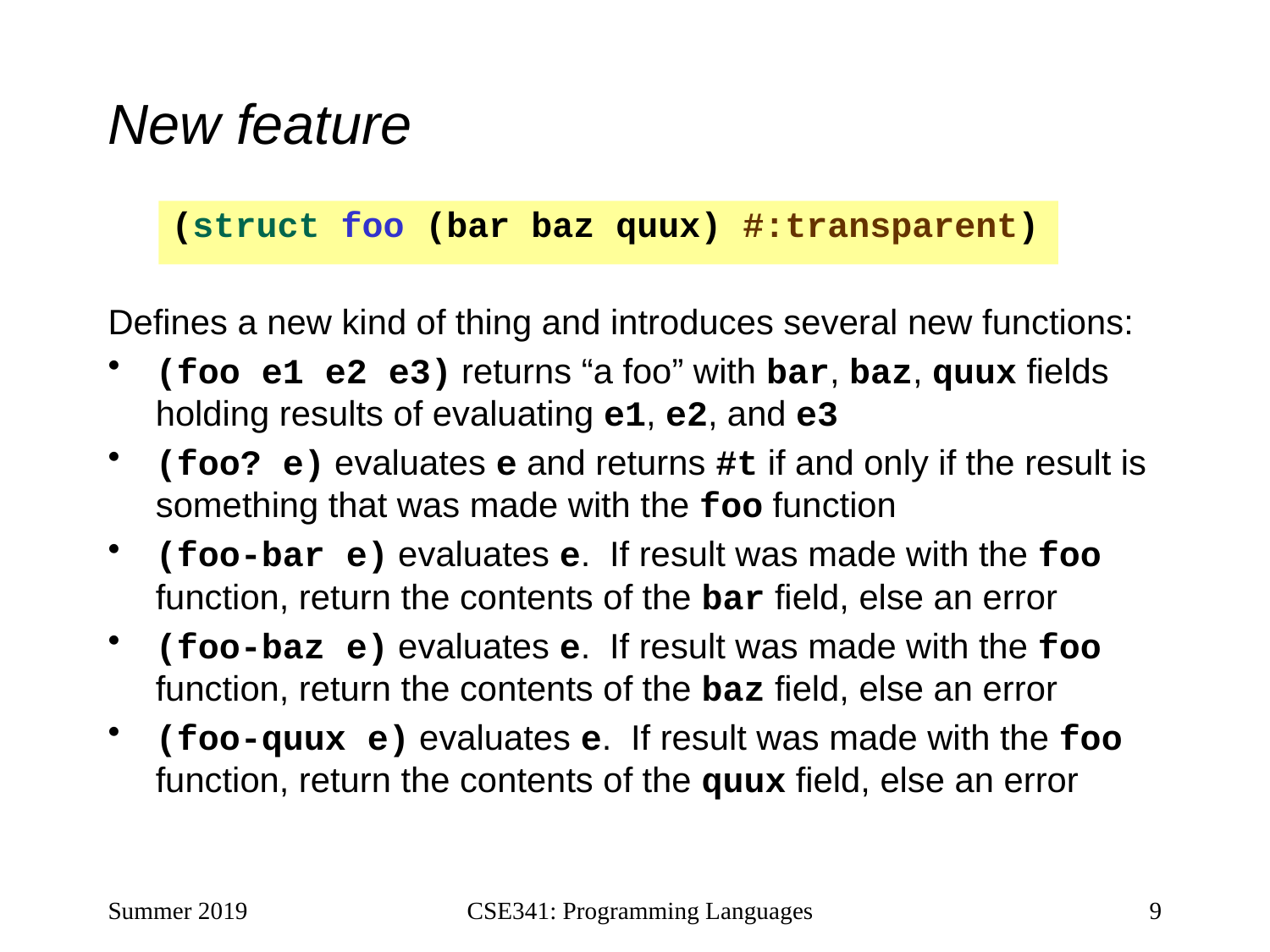

# New feature
(struct foo (bar baz quux) #:transparent)

Defines a new kind of thing and introduces several new functions:
(foo e1 e2 e3) returns “a foo” with bar, baz, quux fields holding results of evaluating e1, e2, and e3
(foo? e) evaluates e and returns #t if and only if the result is something that was made with the foo function
(foo-bar e) evaluates e.  If result was made with the foo function, return the contents of the bar field, else an error
(foo-baz e) evaluates e.  If result was made with the foo function, return the contents of the baz field, else an error
(foo-quux e) evaluates e.  If result was made with the foo function, return the contents of the quux field, else an error

Summer 2019
CSE341: Programming Languages
9